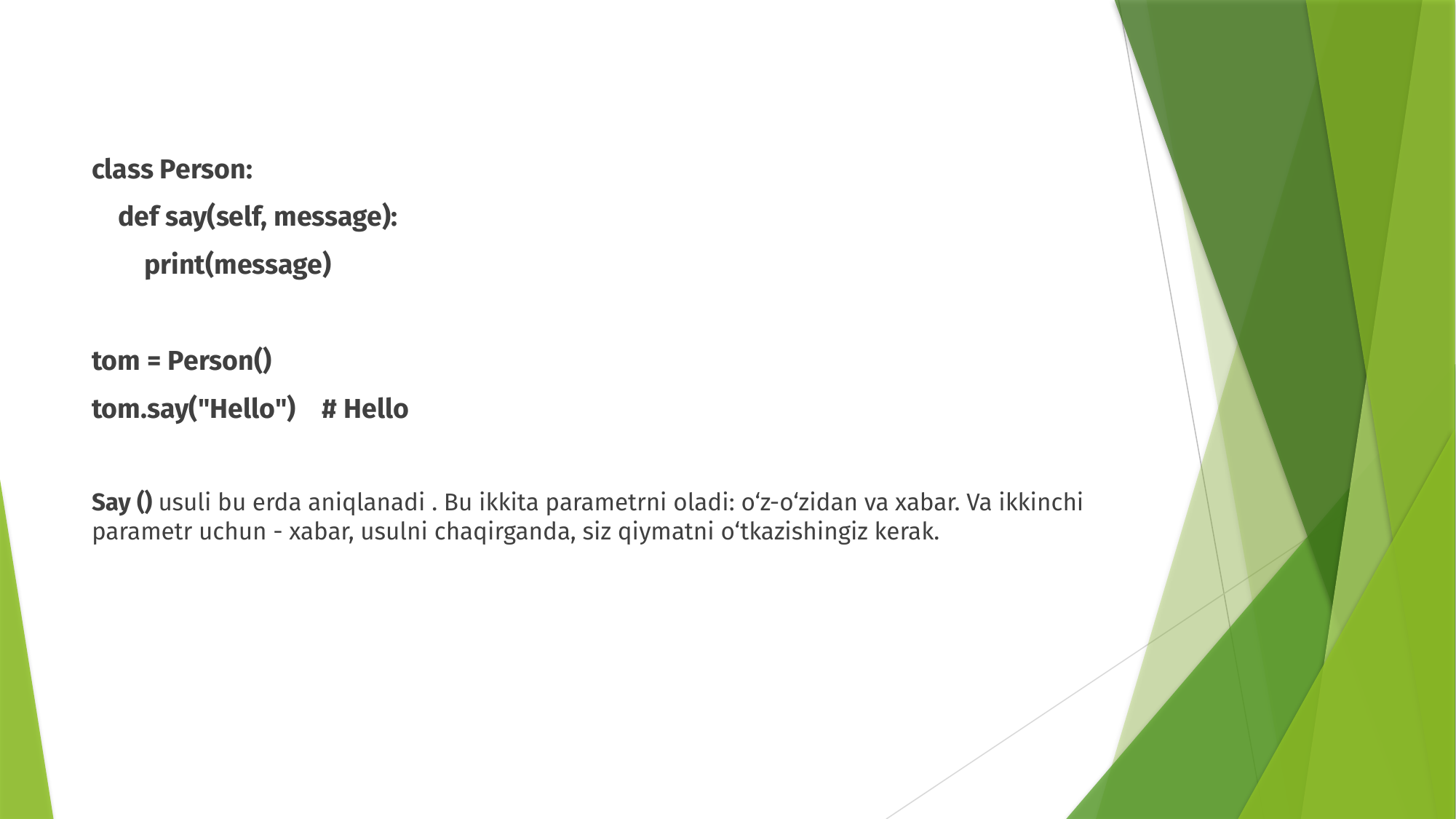

class Person:
    def say(self, message):
        print(message)

tom = Person()
tom.say("Hello")    # Hello

Say () usuli bu erda aniqlanadi . Bu ikkita parametrni oladi: o‘z-o‘zidan va xabar. Va ikkinchi parametr uchun - xabar, usulni chaqirganda, siz qiymatni o‘tkazishingiz kerak.